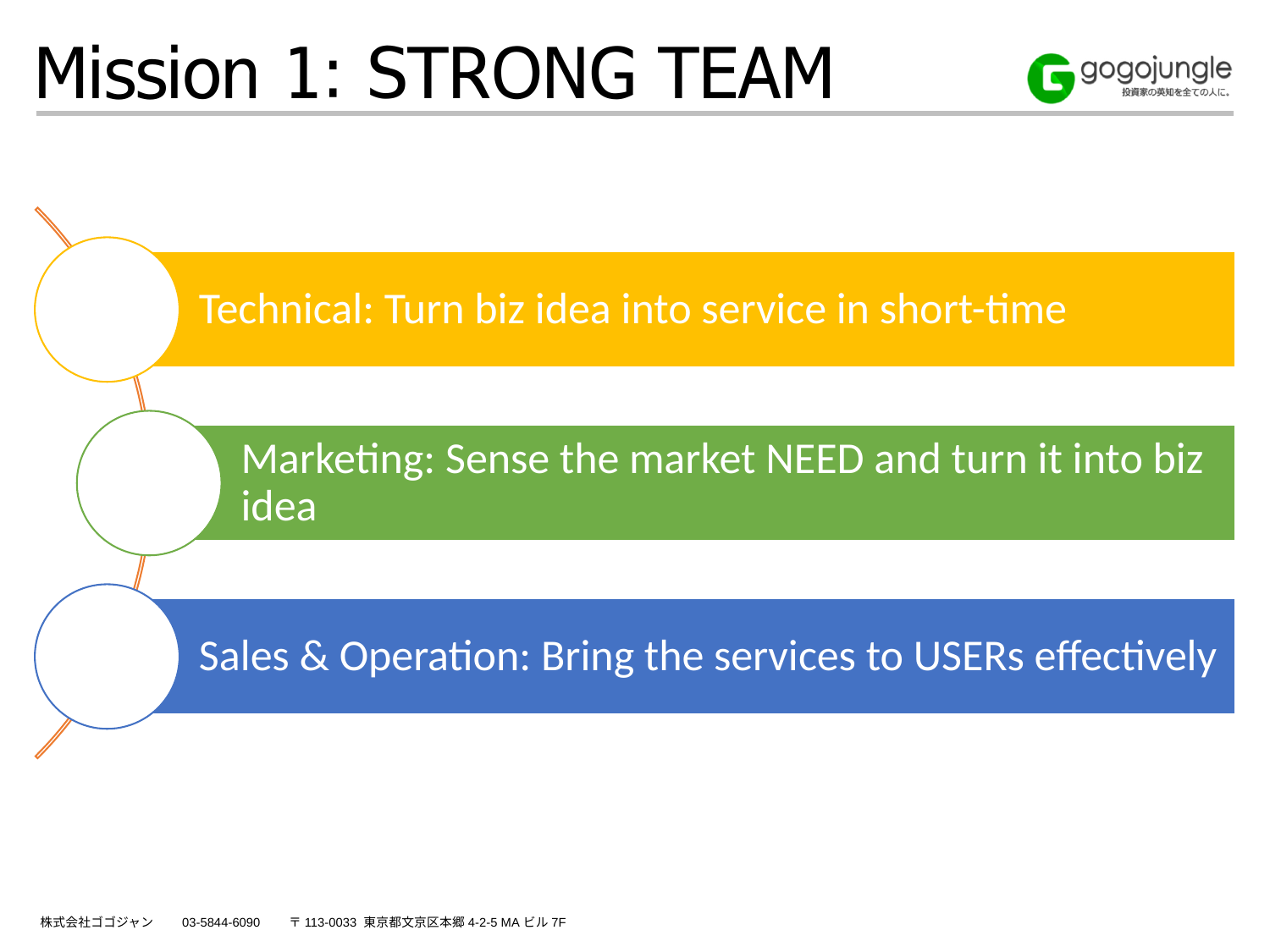

Mission 1: STRONG TEAM
Technical: Turn biz idea into service in short-time
Marketing: Sense the market NEED and turn it into biz idea
Sales & Operation: Bring the services to USERs effectively